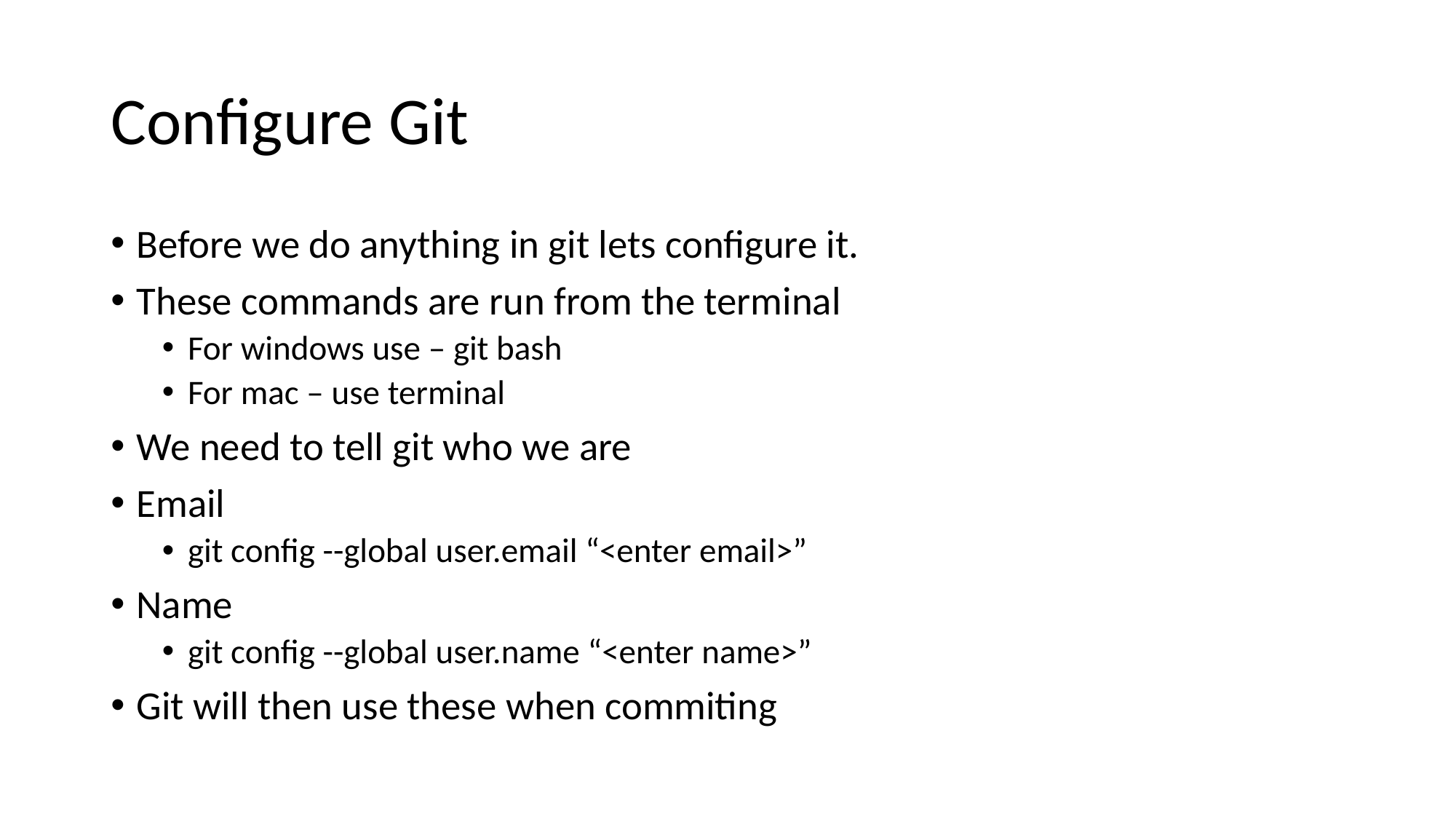

# Configure Git
Before we do anything in git lets configure it.
These commands are run from the terminal
For windows use – git bash
For mac – use terminal
We need to tell git who we are
Email
git config --global user.email “<enter email>”
Name
git config --global user.name “<enter name>”
Git will then use these when commiting